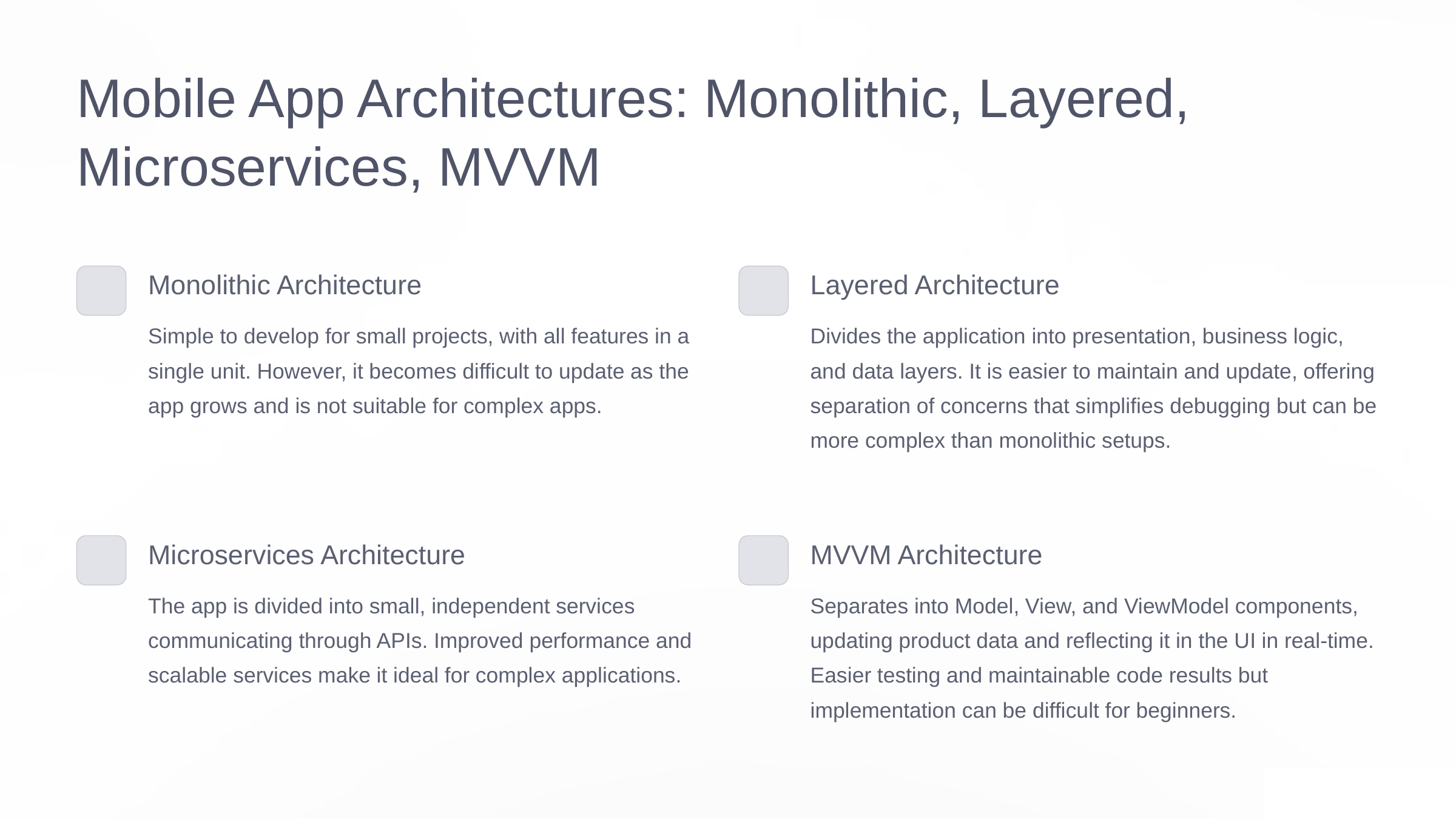

Mobile App Architectures: Monolithic, Layered, Microservices, MVVM

Monolithic Architecture

Layered Architecture
Simple to develop for small projects, with all features in a single unit. However, it becomes difficult to update as the app grows and is not suitable for complex apps.
Divides the application into presentation, business logic, and data layers. It is easier to maintain and update, offering separation of concerns that simplifies debugging but can be more complex than monolithic setups.

Microservices Architecture

MVVM Architecture
The app is divided into small, independent services communicating through APIs. Improved performance and scalable services make it ideal for complex applications.
Separates into Model, View, and ViewModel components, updating product data and reflecting it in the UI in real-time. Easier testing and maintainable code results but implementation can be difficult for beginners.